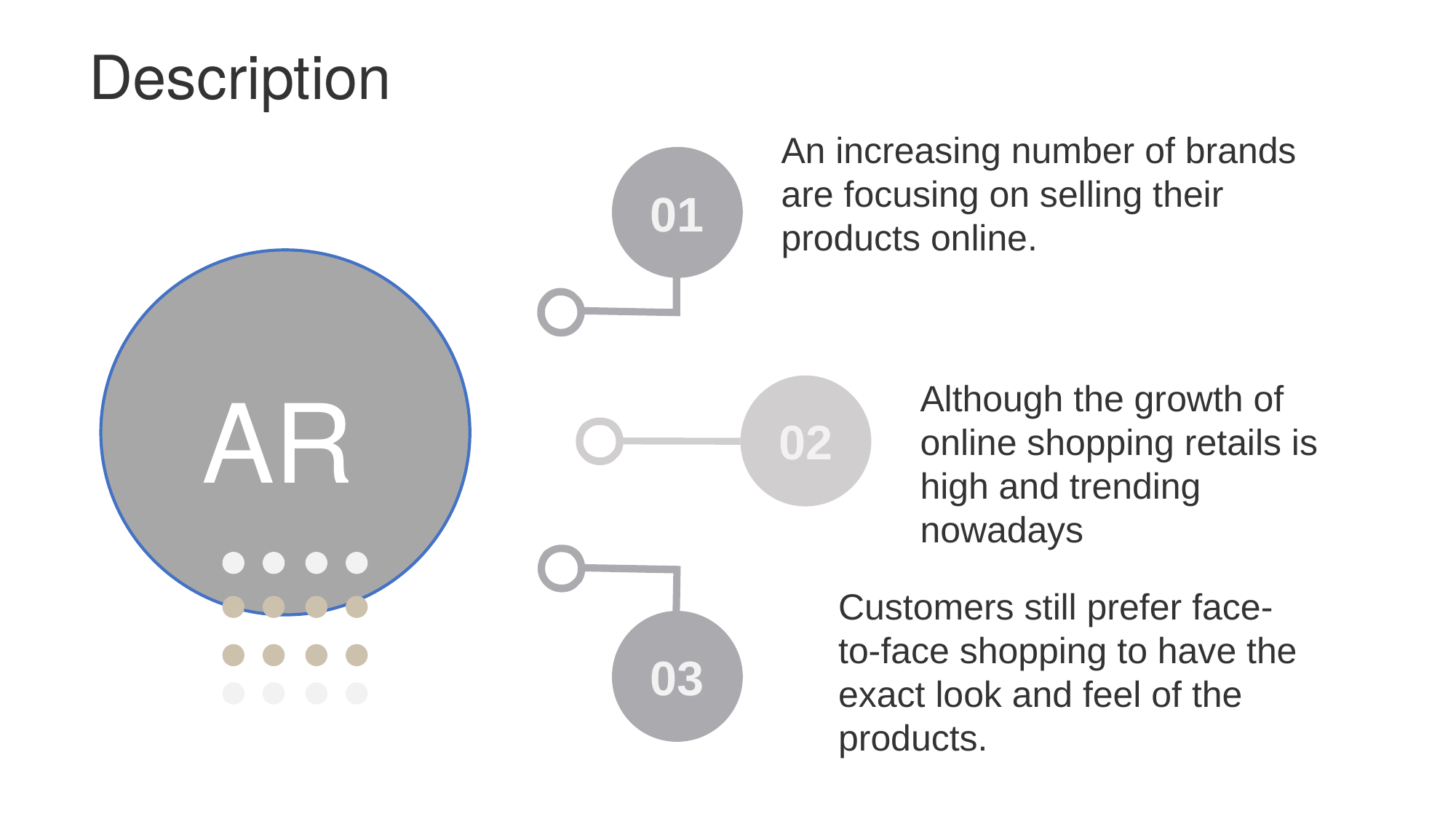

Description
An increasing number of brands are focusing on selling their products online.

01

AR
Although the growth of online shopping retails is high and trending nowadays

02

03

Customers still prefer face-to-face shopping to have the exact look and feel of the products.